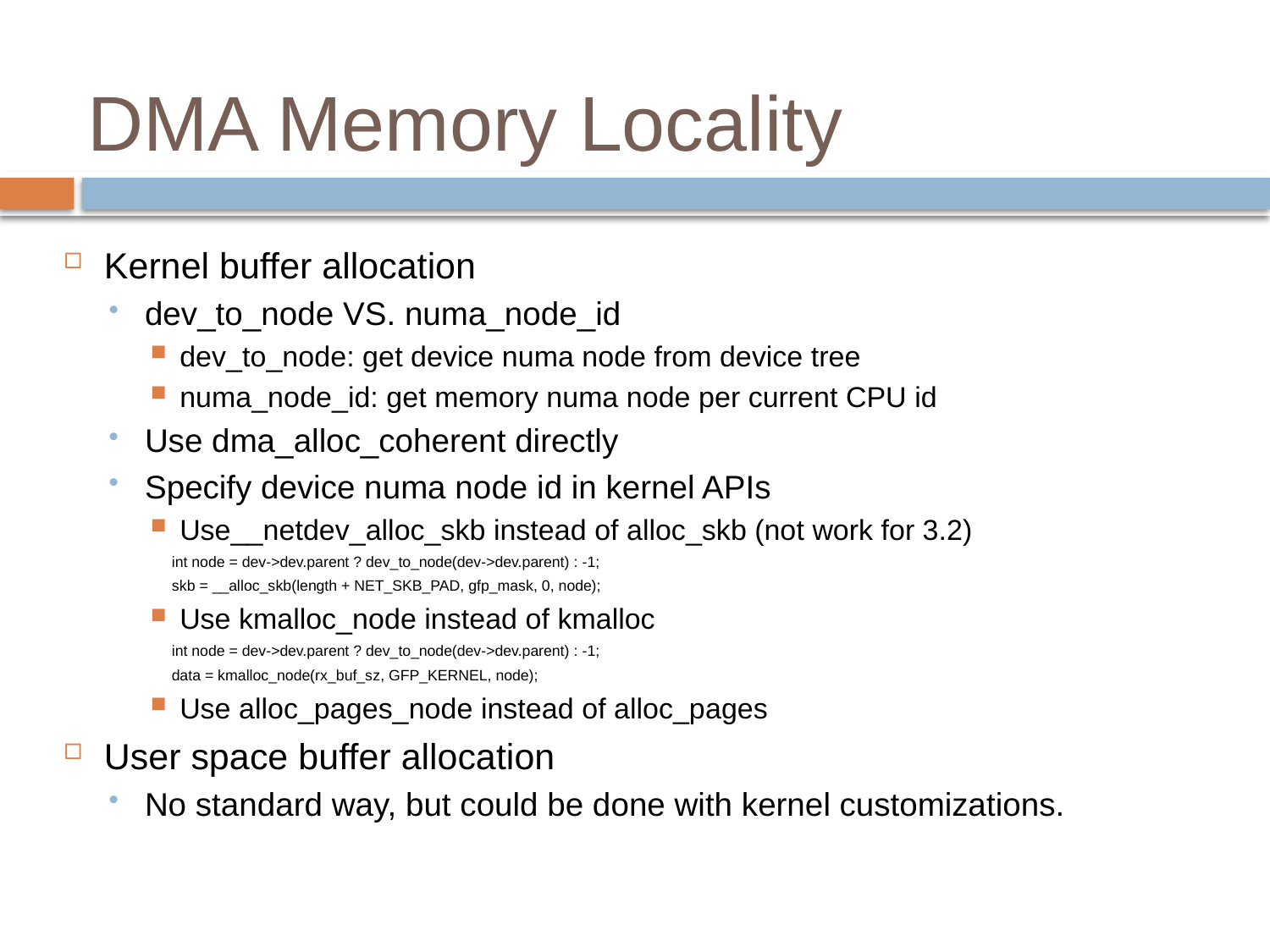

# DMA Memory Locality
Kernel buffer allocation
dev_to_node VS. numa_node_id
dev_to_node: get device numa node from device tree
numa_node_id: get memory numa node per current CPU id
Use dma_alloc_coherent directly
Specify device numa node id in kernel APIs
Use__netdev_alloc_skb instead of alloc_skb (not work for 3.2)
     int node = dev->dev.parent ? dev_to_node(dev->dev.parent) : -1;
     skb = __alloc_skb(length + NET_SKB_PAD, gfp_mask, 0, node);
Use kmalloc_node instead of kmalloc
     int node = dev->dev.parent ? dev_to_node(dev->dev.parent) : -1;
     data = kmalloc_node(rx_buf_sz, GFP_KERNEL, node);
Use alloc_pages_node instead of alloc_pages
User space buffer allocation
No standard way, but could be done with kernel customizations.